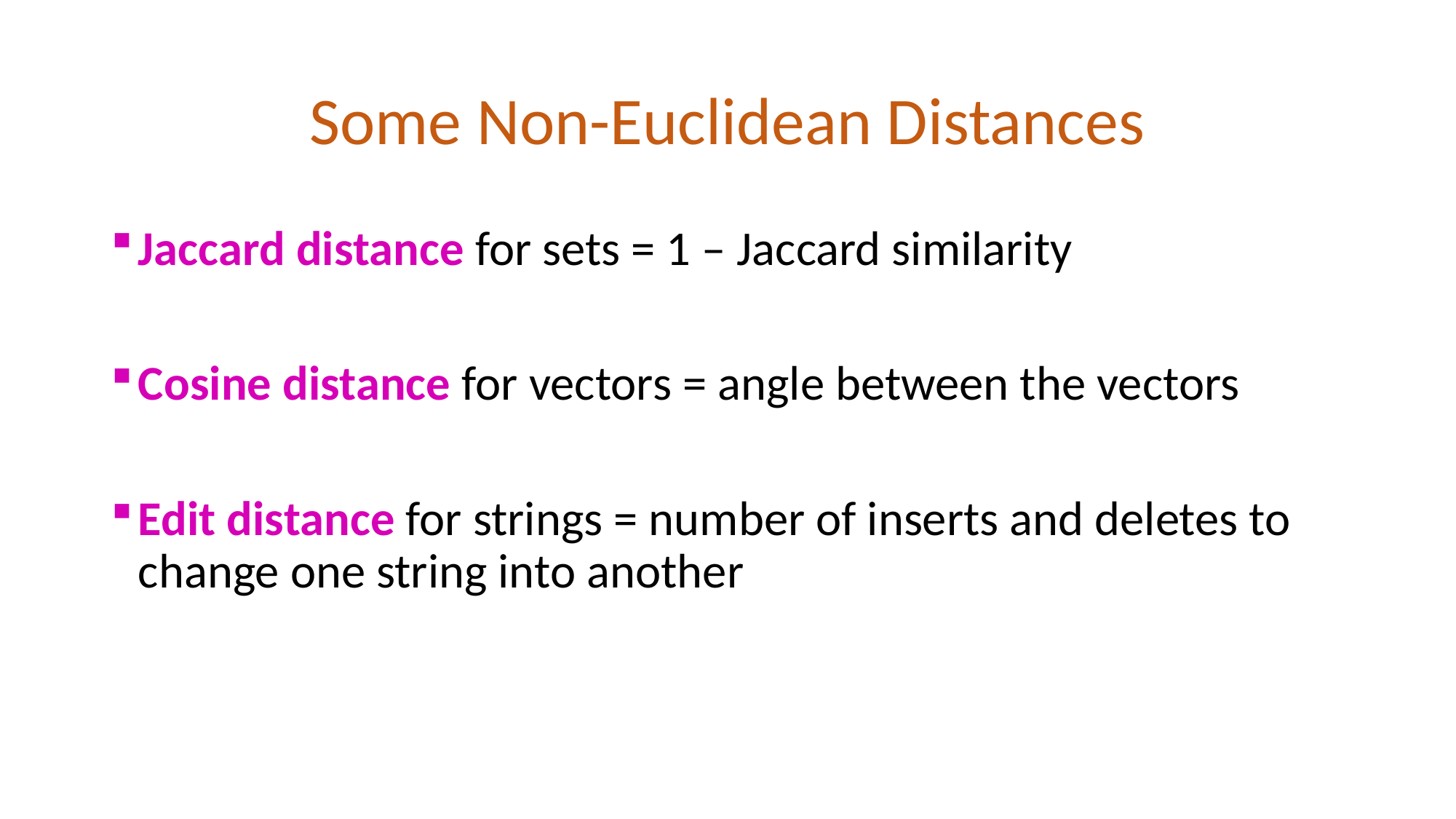

# Some Non-Euclidean Distances
Jaccard distance for sets = 1 – Jaccard similarity

Cosine distance for vectors = angle between the vectors

Edit distance for strings = number of inserts and deletes to change one string into another